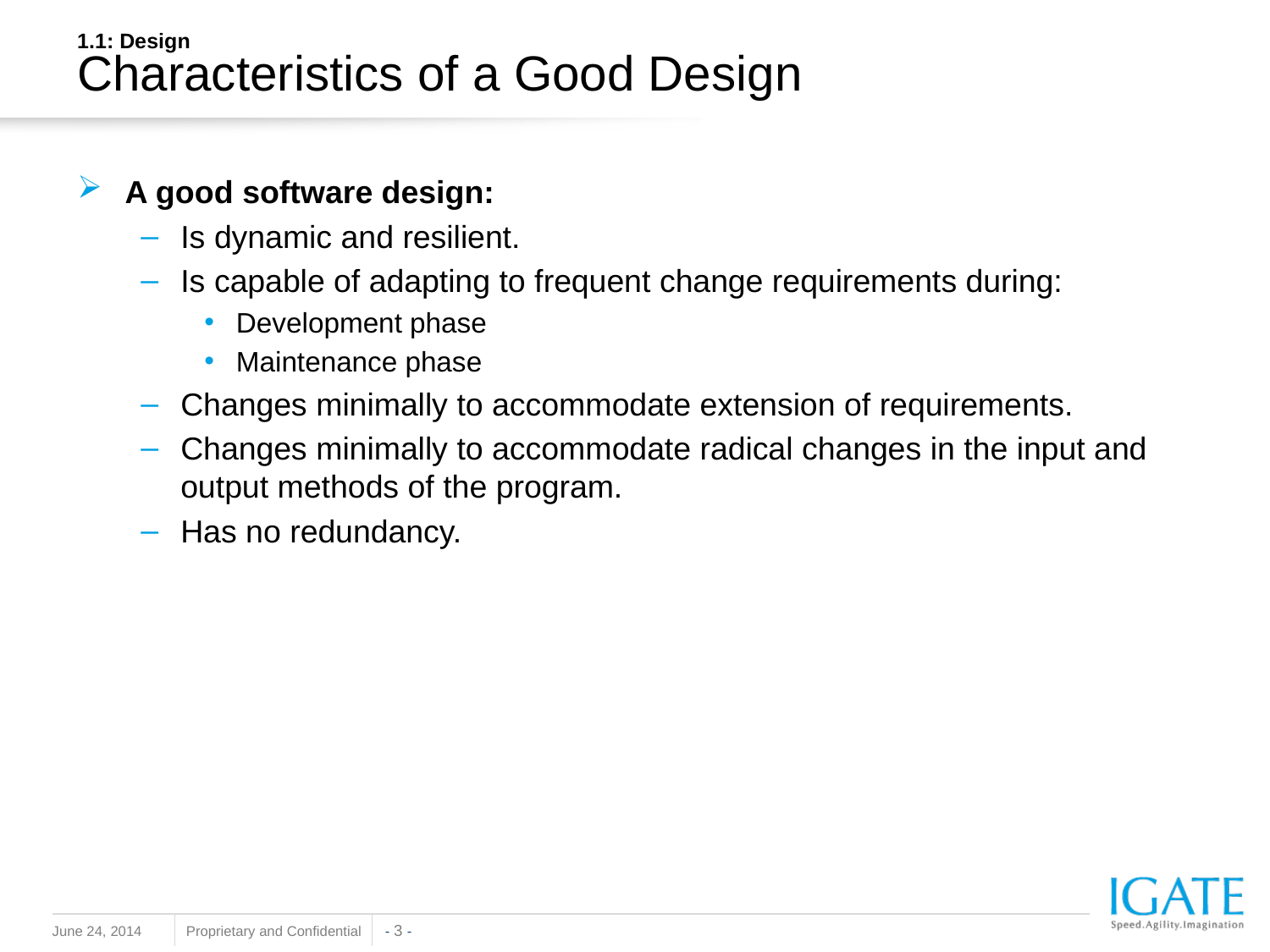

1.1: Design
Characteristics of a Good Design
A good software design:
Is dynamic and resilient.
Is capable of adapting to frequent change requirements during:
Development phase
Maintenance phase
Changes minimally to accommodate extension of requirements.
Changes minimally to accommodate radical changes in the input and output methods of the program.
Has no redundancy.